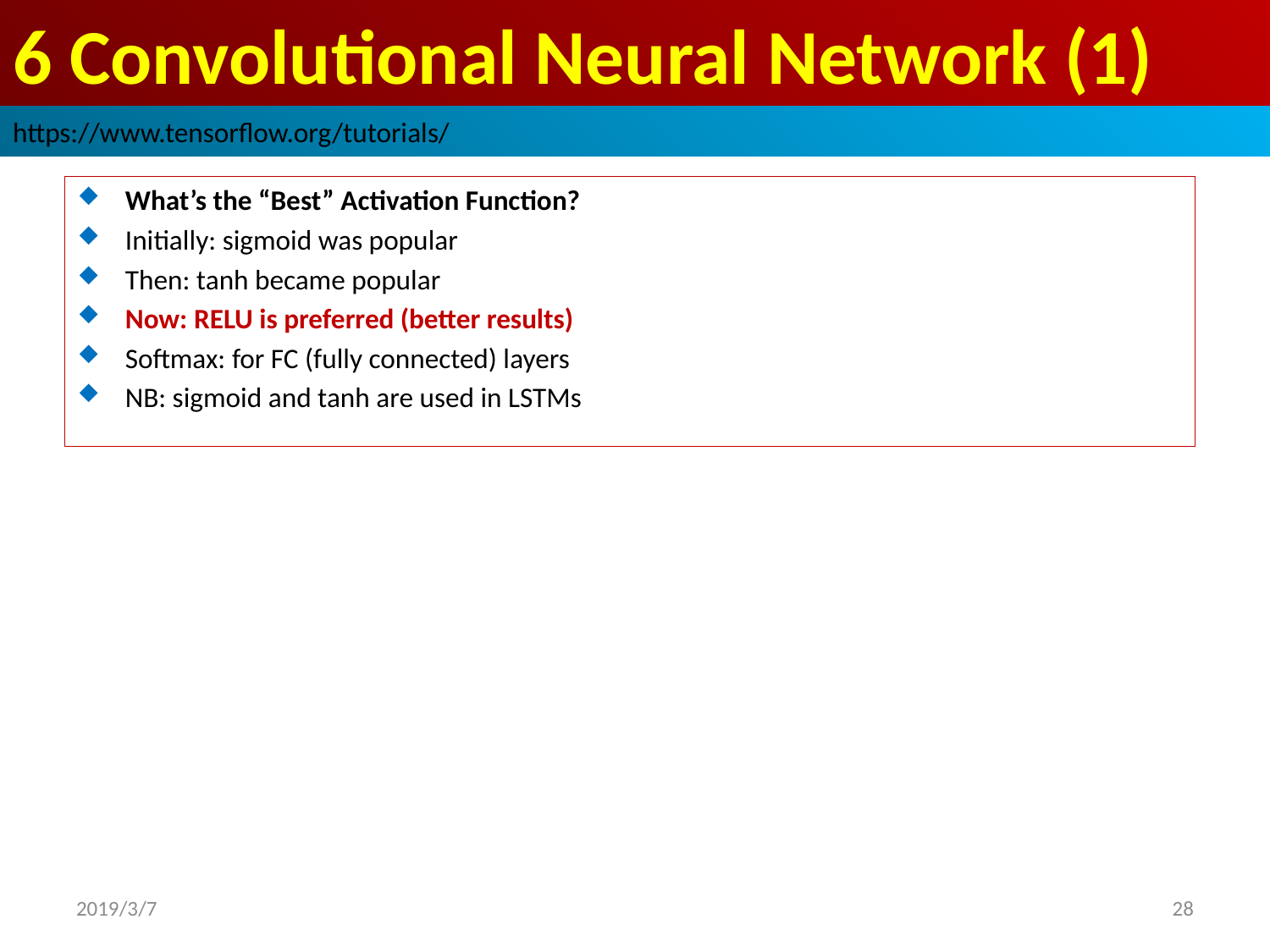

# 6 Convolutional Neural Network (1)
https://www.tensorflow.org/tutorials/
What’s the “Best” Activation Function?
Initially: sigmoid was popular
Then: tanh became popular
Now: RELU is preferred (better results)
Softmax: for FC (fully connected) layers
NB: sigmoid and tanh are used in LSTMs

2019/3/7
28